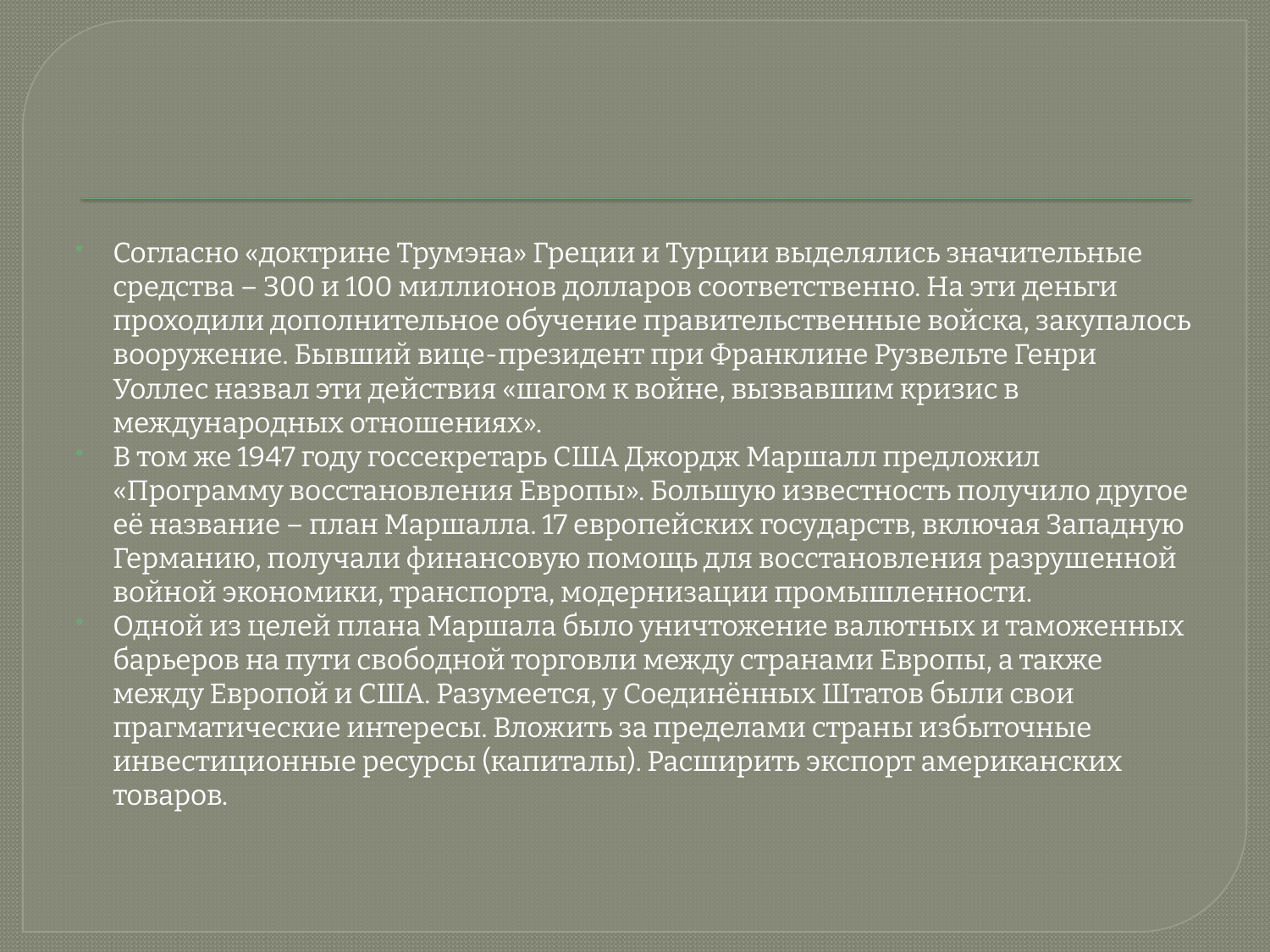

#
Согласно «доктрине Трумэна» Греции и Турции выделялись значительные средства – 300 и 100 миллионов долларов соответственно. На эти деньги проходили дополнительное обучение правительственные войска, закупалось вооружение. Бывший вице-президент при Франклине Рузвельте Генри Уоллес назвал эти действия «шагом к войне, вызвавшим кризис в международных отношениях».
В том же 1947 году госсекретарь США Джордж Маршалл предложил «Программу восстановления Европы». Большую известность получило другое её название – план Маршалла. 17 европейских государств, включая Западную Германию, получали финансовую помощь для восстановления разрушенной войной экономики, транспорта, модернизации промышленности.
Одной из целей плана Маршала было уничтожение валютных и таможенных барьеров на пути свободной торговли между странами Европы, а также между Европой и США. Разумеется, у Соединённых Штатов были свои прагматические интересы. Вложить за пределами страны избыточные инвестиционные ресурсы (капиталы). Расширить экспорт американских товаров.